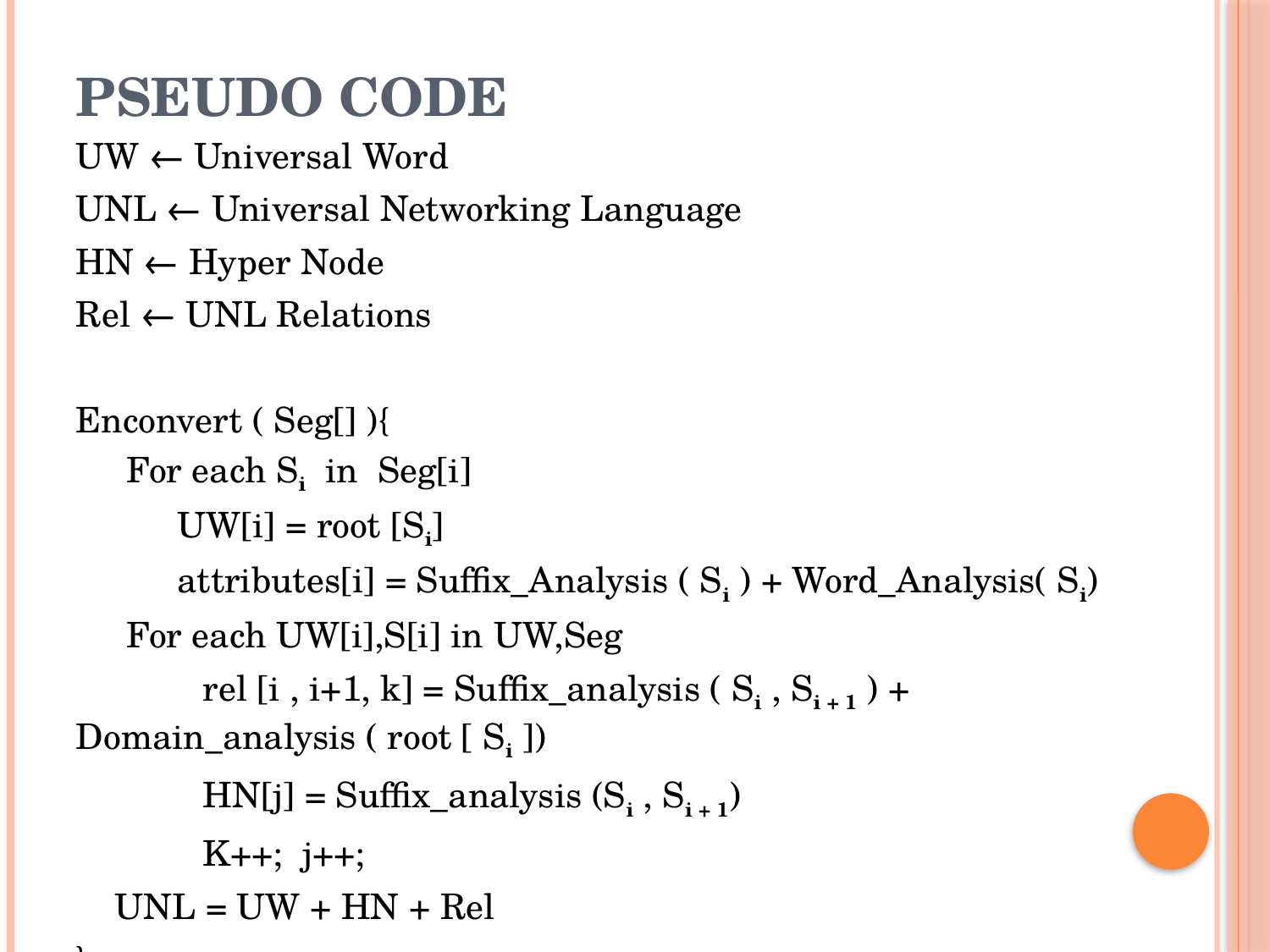

# Pseudo code
UW ← Universal Word
UNL ← Universal Networking Language
HN ← Hyper Node
Rel ← UNL Relations

Enconvert ( Seg[] ){
For each Si  in  Seg[i]
UW[i] = root [Si]
attributes[i] = Suffix_Analysis ( Si ) + Word_Analysis( Si)
For each UW[i],S[i] in UW,Seg
	rel [i , i+1, k] = Suffix_analysis ( Si , Si + 1 ) + 	Domain_analysis ( root [ Si ])
	HN[j] = Suffix_analysis (Si , Si + 1)
	K++;  j++;
    UNL = UW + HN + Rel
}